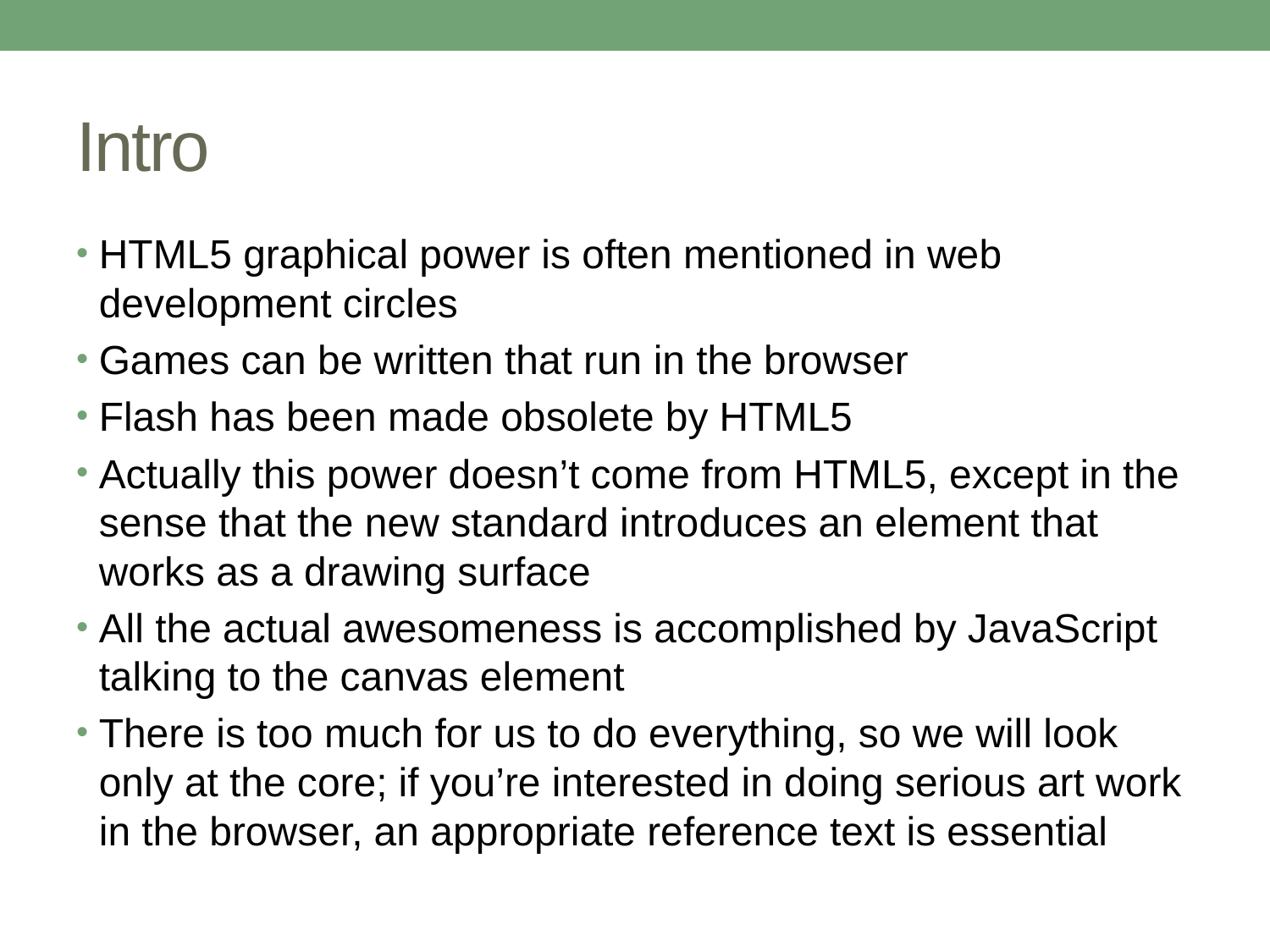

# Intro
HTML5 graphical power is often mentioned in web development circles
Games can be written that run in the browser
Flash has been made obsolete by HTML5
Actually this power doesn’t come from HTML5, except in the sense that the new standard introduces an element that works as a drawing surface
All the actual awesomeness is accomplished by JavaScript talking to the canvas element
There is too much for us to do everything, so we will look only at the core; if you’re interested in doing serious art work in the browser, an appropriate reference text is essential